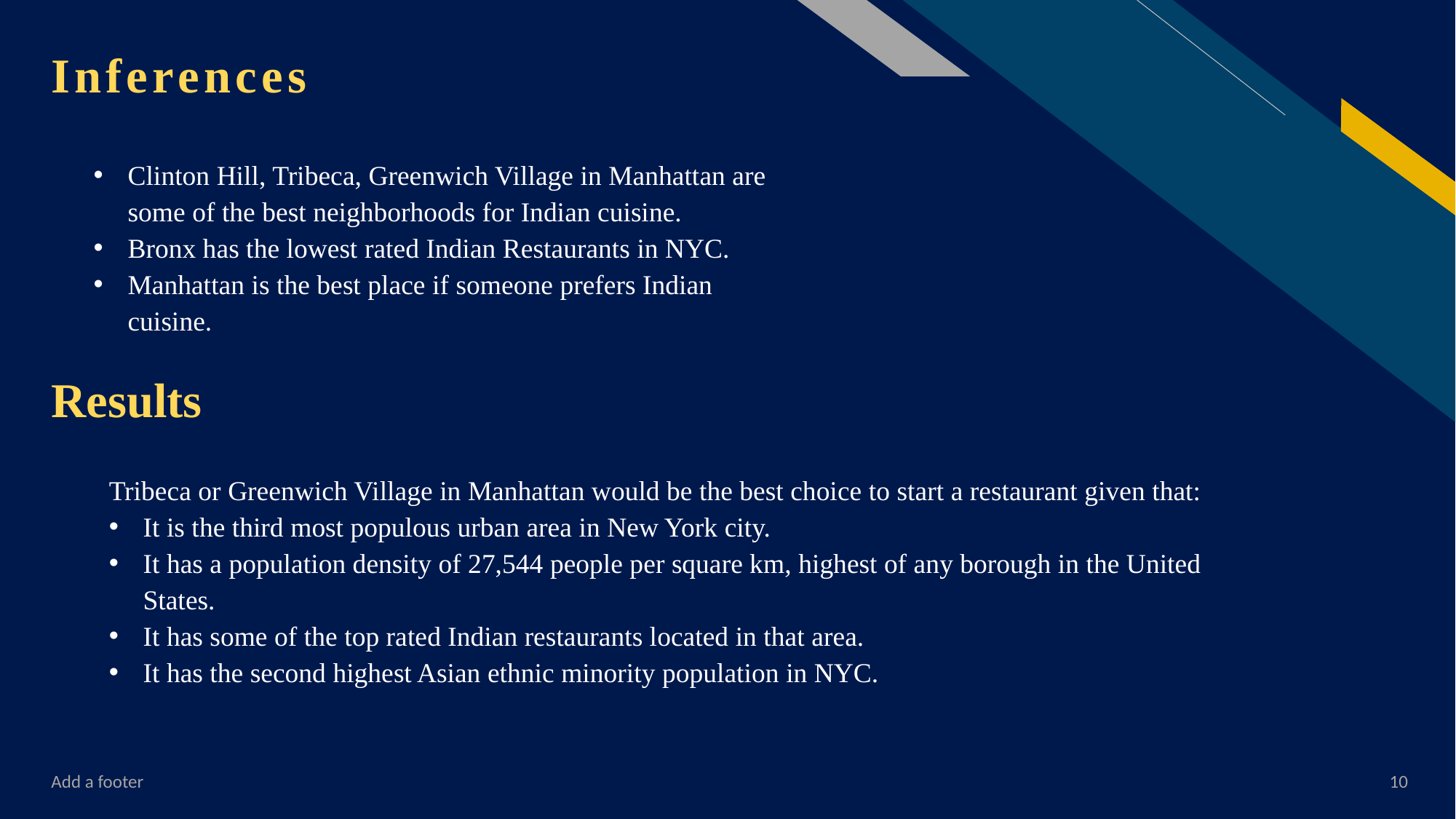

Inferences
Clinton Hill, Tribeca, Greenwich Village in Manhattan are some of the best neighborhoods for Indian cuisine.
Bronx has the lowest rated Indian Restaurants in NYC.
Manhattan is the best place if someone prefers Indian cuisine.

# Results
Tribeca or Greenwich Village in Manhattan would be the best choice to start a restaurant given that:
It is the third most populous urban area in New York city.
It has a population density of 27,544 people per square km, highest of any borough in the United States.
It has some of the top rated Indian restaurants located in that area.
It has the second highest Asian ethnic minority population in NYC.

Add a footer
10